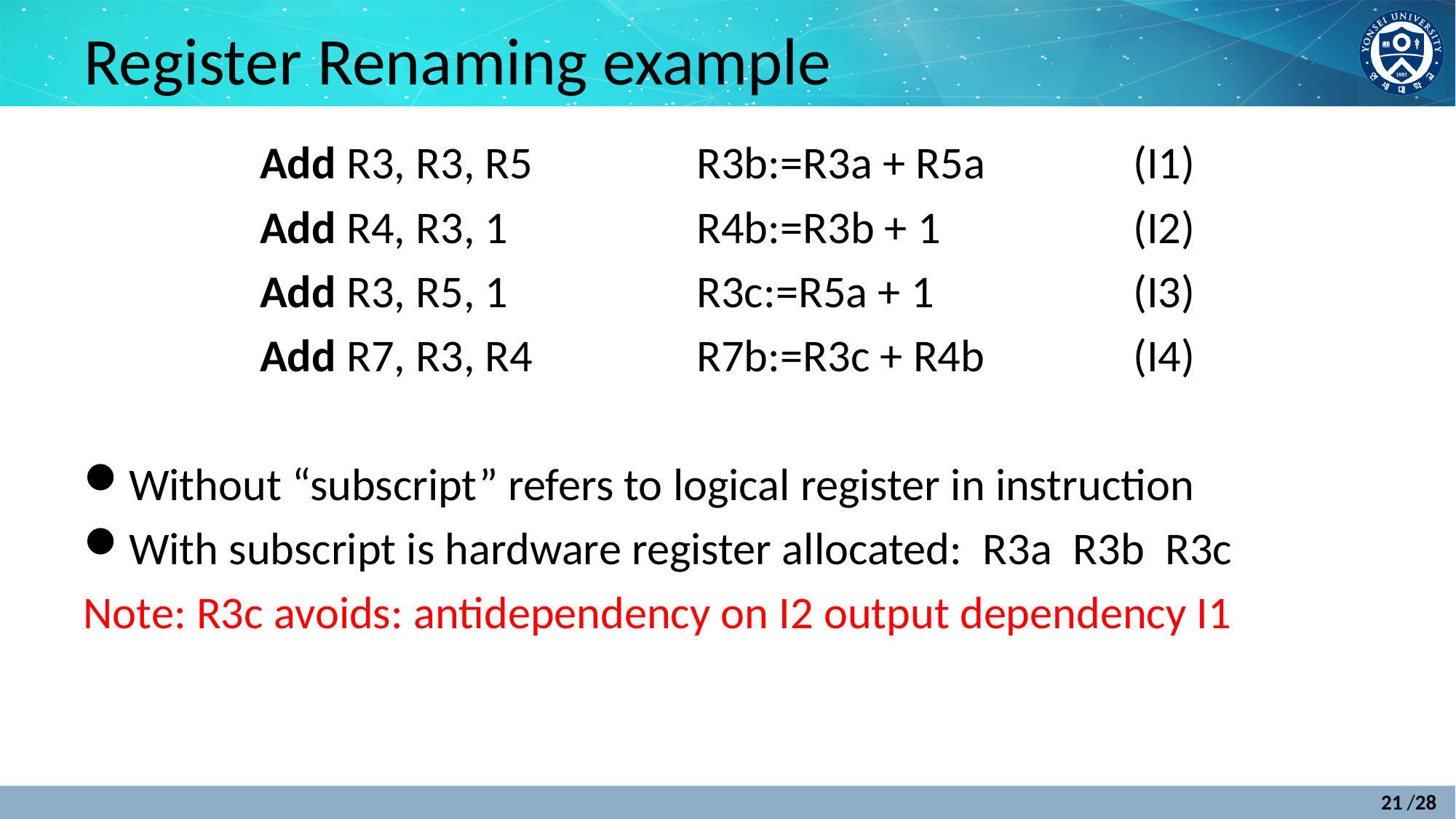

# Register Renaming example
Add R3, R3, R5		R3b:=R3a + R5a    	(I1)
Add R4, R3, 1        	R4b:=R3b + 1      		(I2)
Add R3, R5, 1        	R3c:=R5a + 1      		(I3)
Add R7, R3, R4     		R7b:=R3c + R4b   		(I4)

Without “subscript” refers to logical register in instruction
With subscript is hardware register allocated:  R3a  R3b  R3c
Note: R3c avoids: antidependency on I2 output dependency I1
21